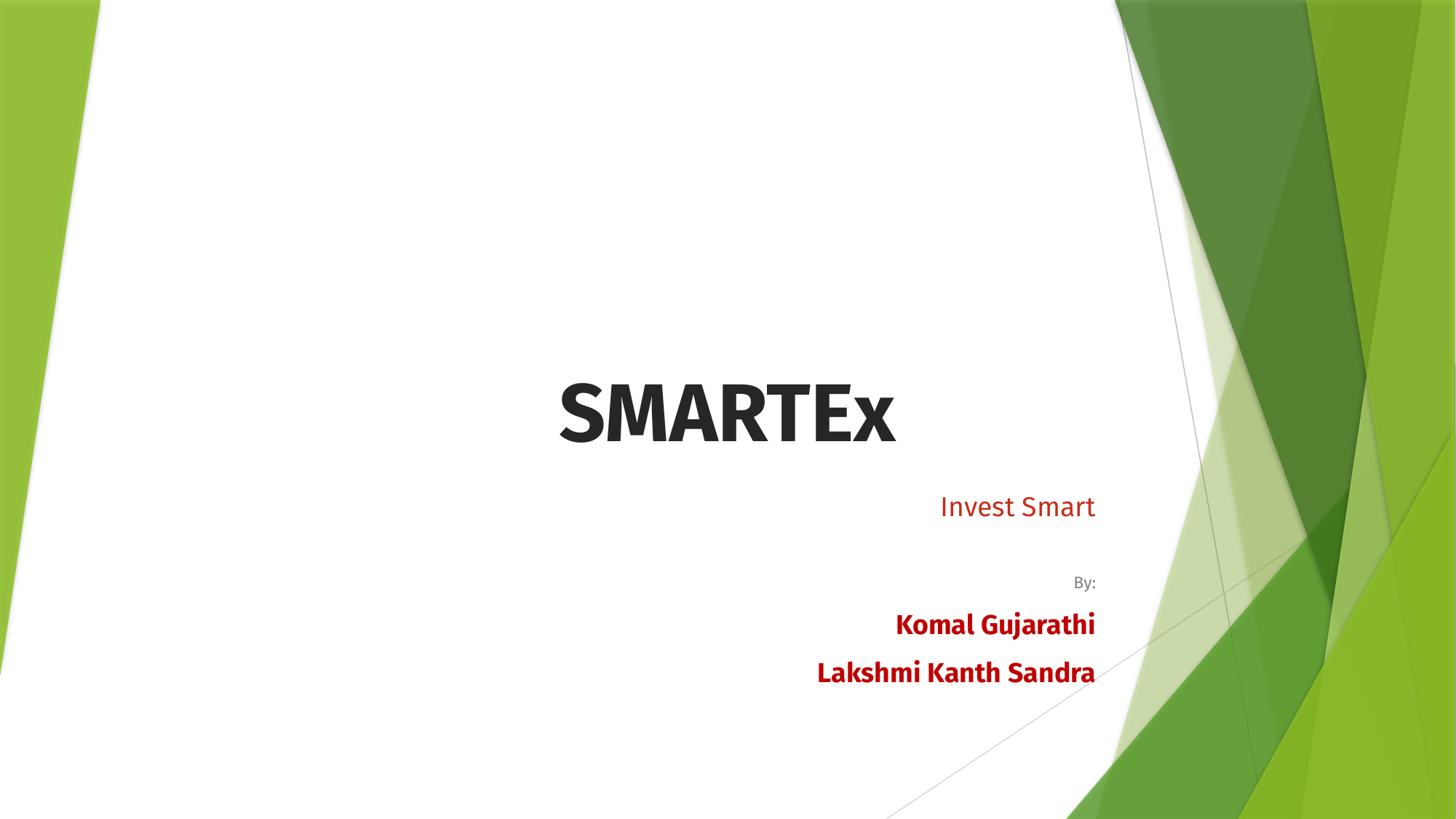

SMARTEx
Invest Smart

By:
Komal Gujarathi
Lakshmi Kanth Sandra